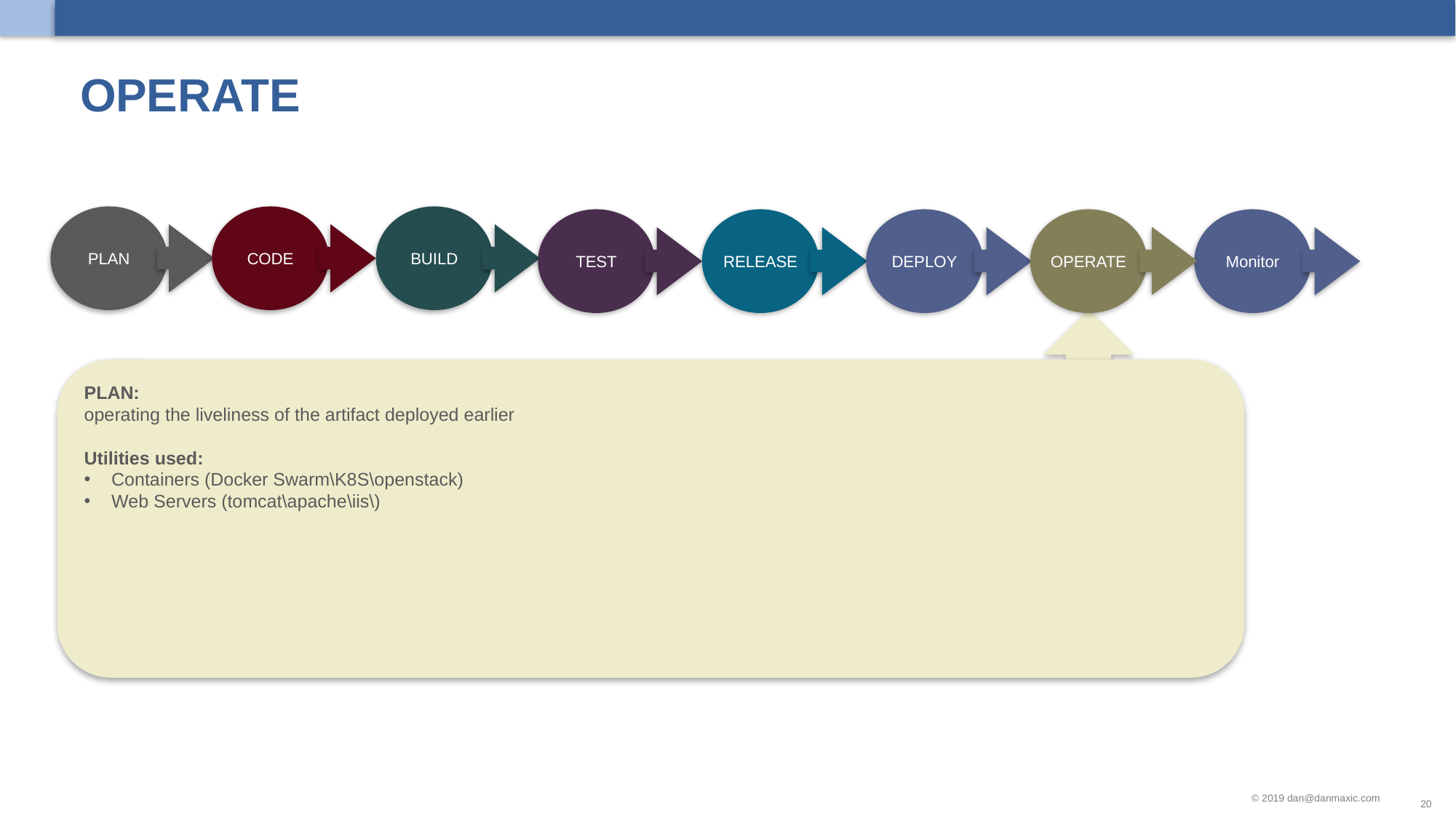

# OPERATE
PLAN
BUILD
CODE
TEST
RELEASE
DEPLOY
OPERATE
Monitor

PLAN:
operating the liveliness of the artifact deployed earlier

Utilities used:
Containers (Docker Swarm\K8S\openstack)
Web Servers (tomcat\apache\iis\)